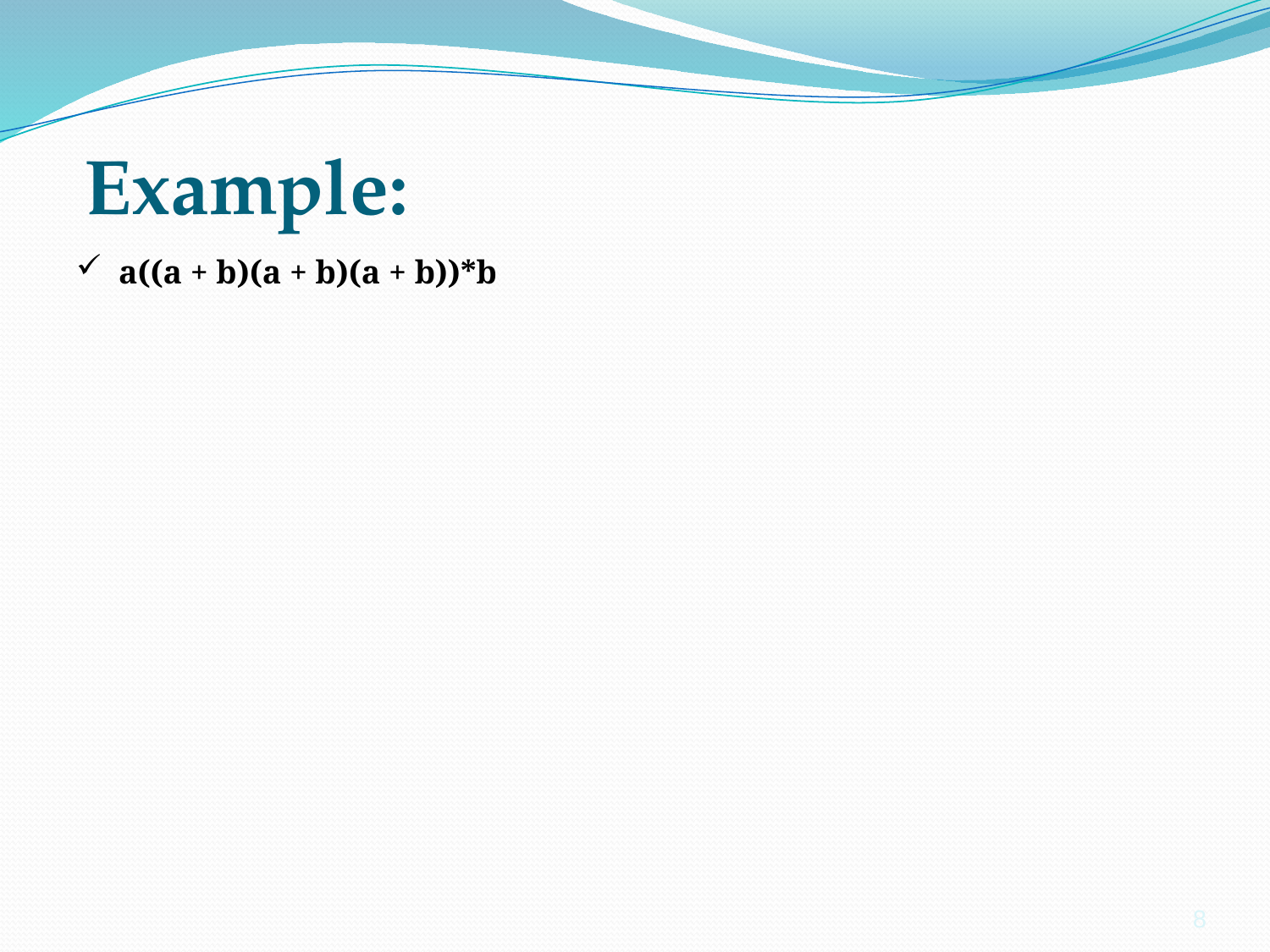

# Example:
  a((a + b)(a + b)(a + b))*b

8